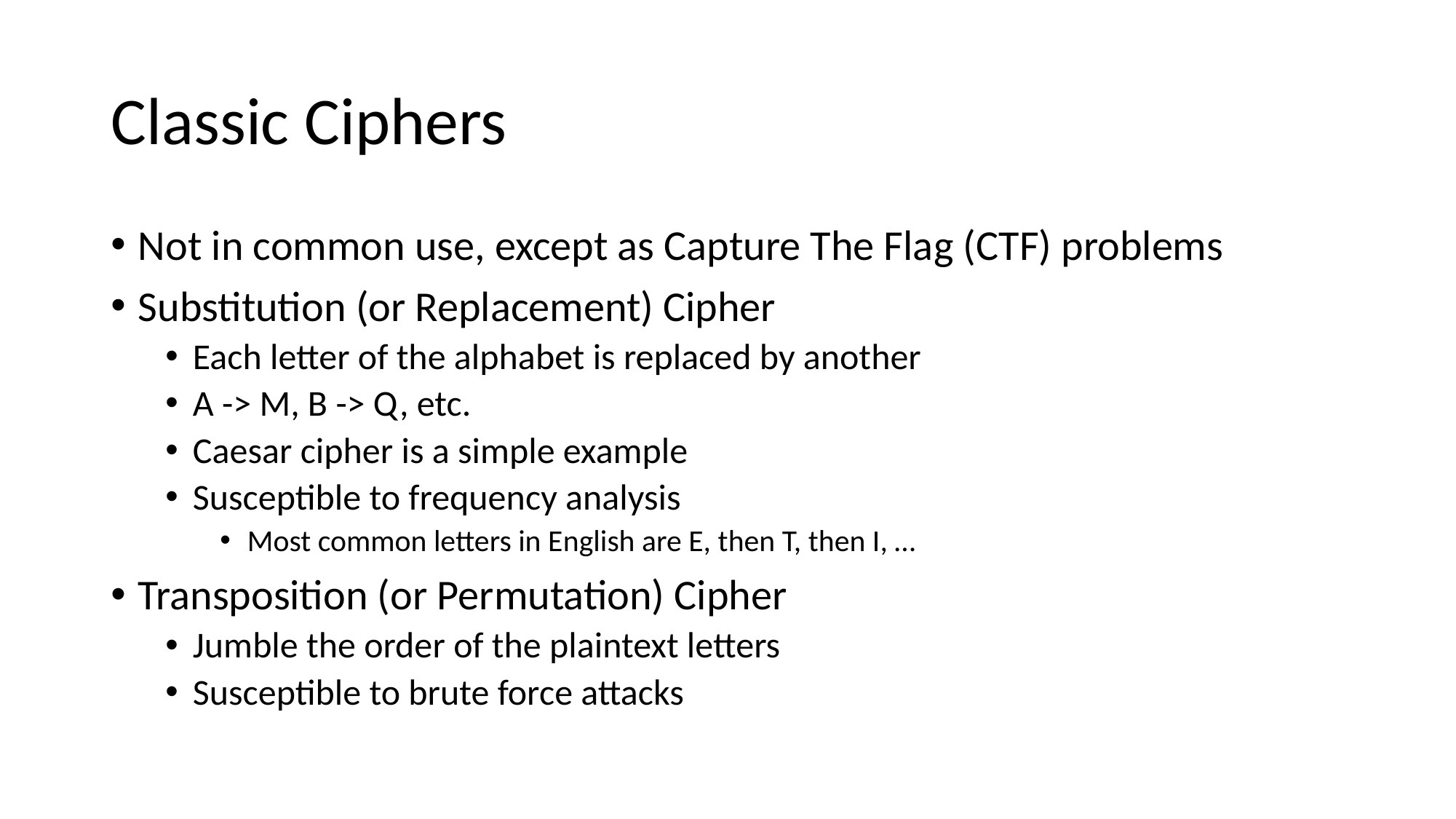

# Classic Ciphers
Not in common use, except as Capture The Flag (CTF) problems
Substitution (or Replacement) Cipher
Each letter of the alphabet is replaced by another
A -> M, B -> Q, etc.
Caesar cipher is a simple example
Susceptible to frequency analysis
Most common letters in English are E, then T, then I, …
Transposition (or Permutation) Cipher
Jumble the order of the plaintext letters
Susceptible to brute force attacks